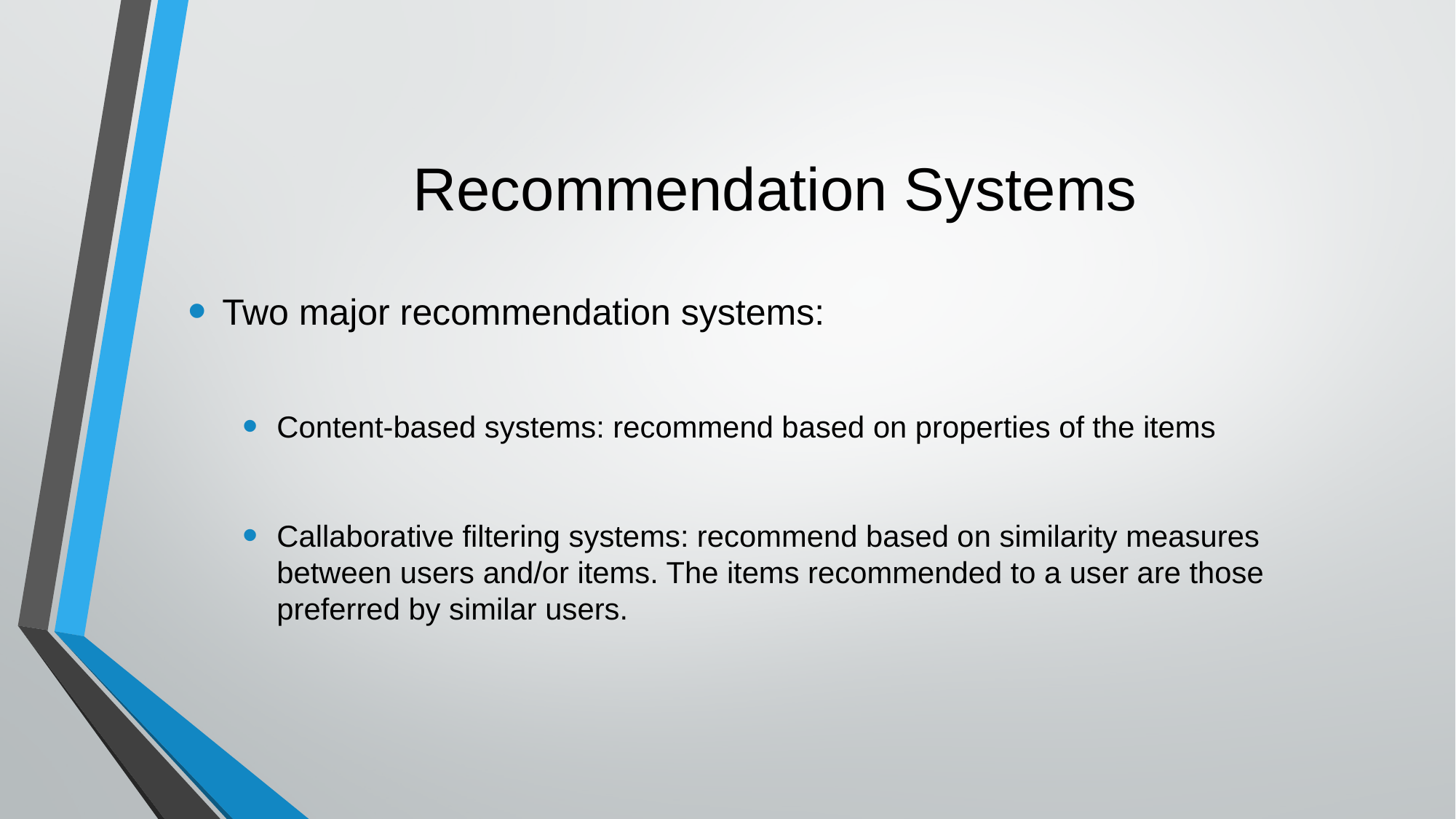

# Recommendation Systems
Two major recommendation systems:

Content-based systems: recommend based on properties of the items

Callaborative filtering systems: recommend based on similarity measures between users and/or items. The items recommended to a user are those preferred by similar users.